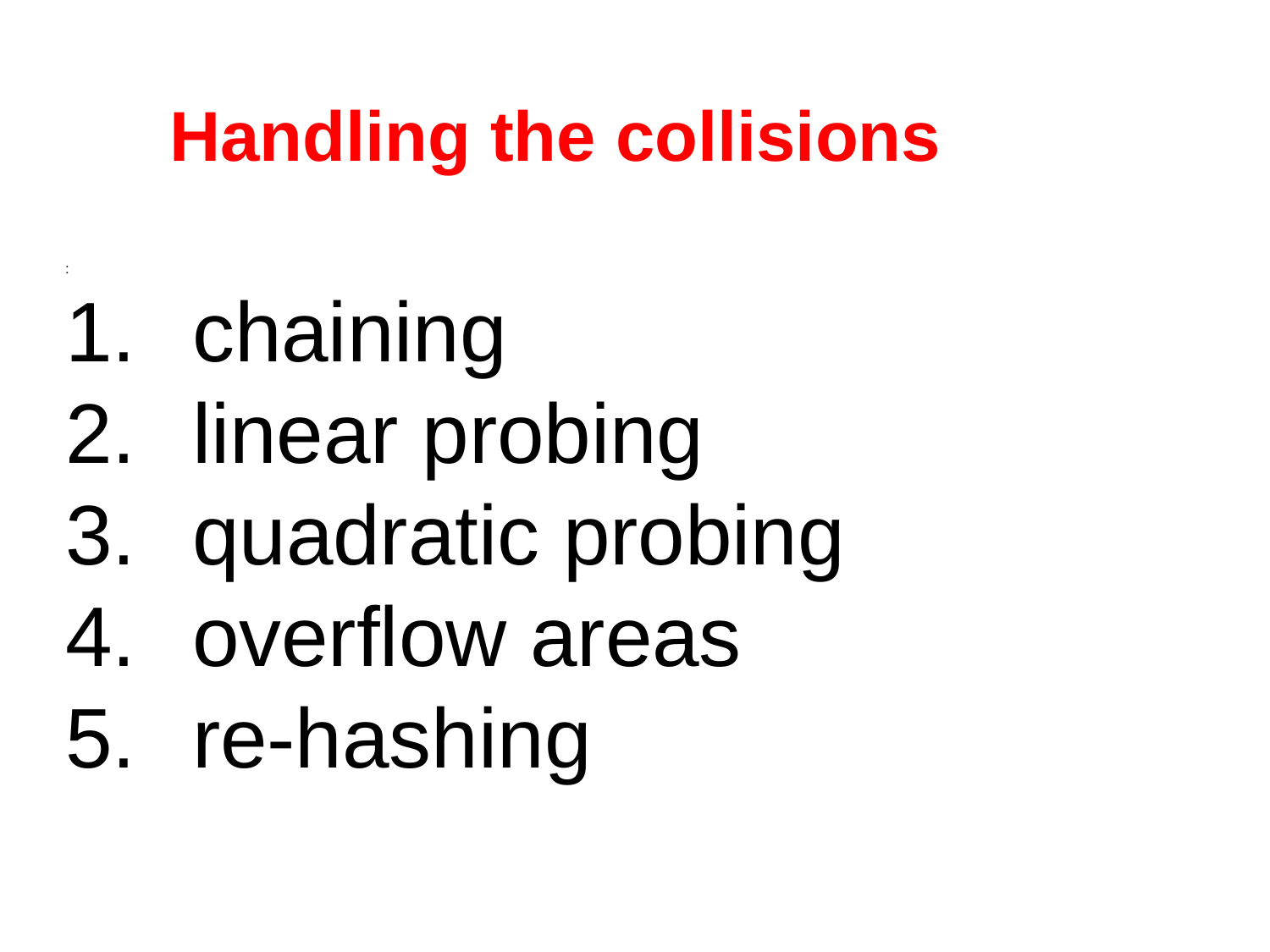

Handling the collisions

:
chaining
linear probing
quadratic probing
overflow areas
re-hashing